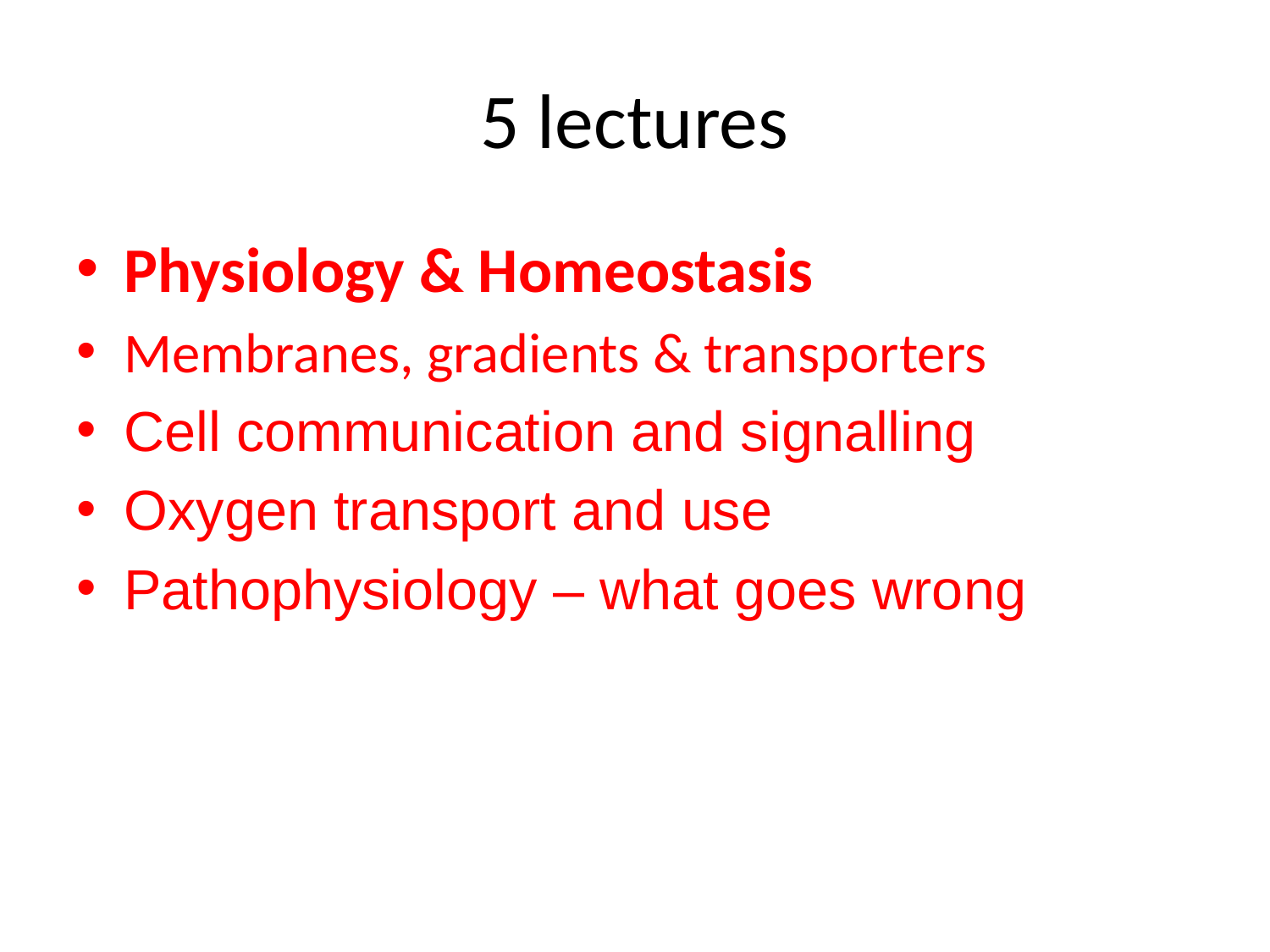

# 5 lectures
Physiology & Homeostasis
Membranes, gradients & transporters
Cell communication and signalling
Oxygen transport and use
Pathophysiology – what goes wrong